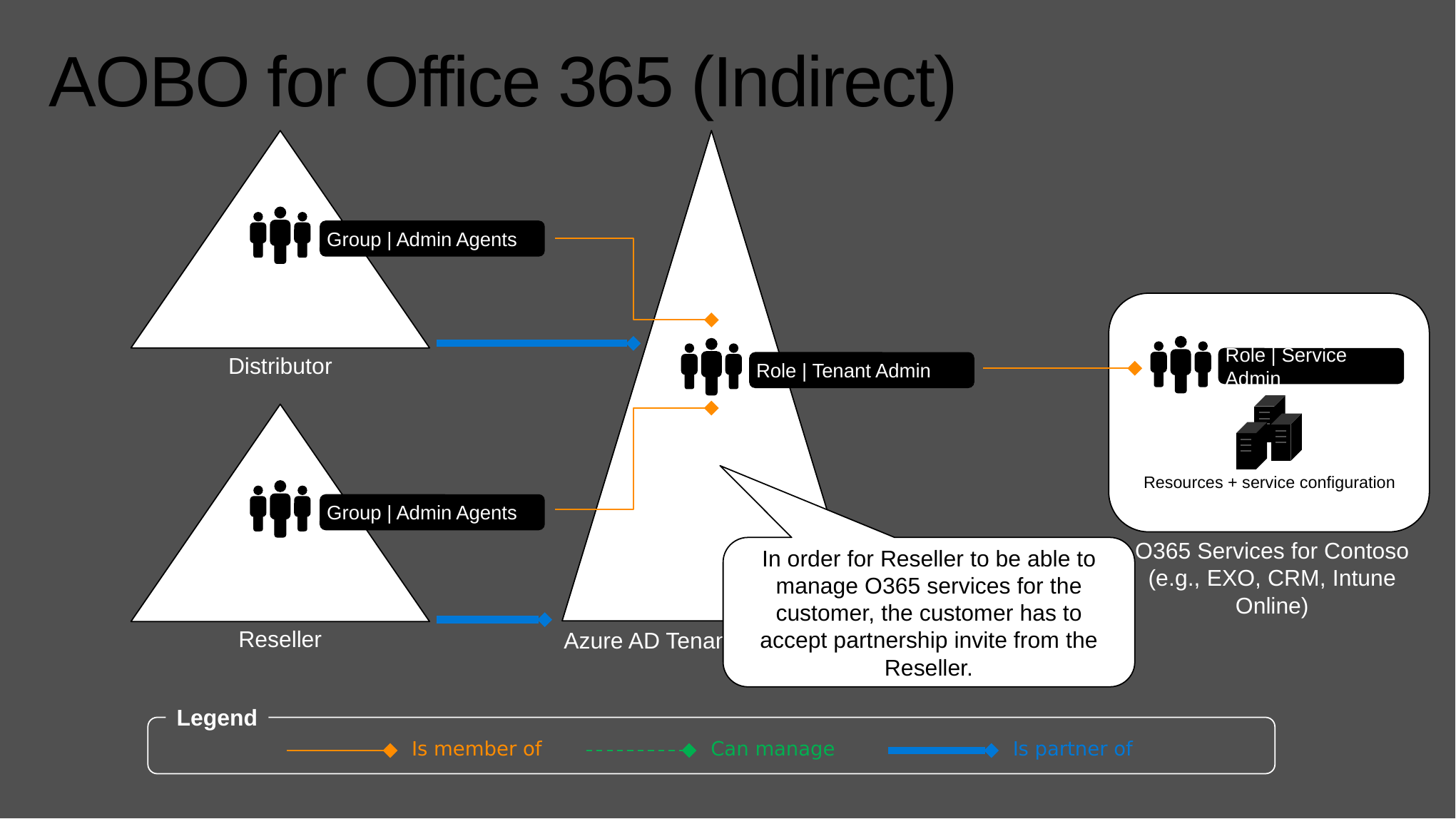

# AOBO for Office 365 (Indirect)

Group | Admin Agents

Distributor
Role | Service Admin
Role | Tenant Admin

Resources + service configuration

Group | Admin Agents
O365 Services for Contoso
(e.g., EXO, CRM, Intune Online)
In order for Reseller to be able to manage O365 services for the customer, the customer has to accept partnership invite from the Reseller.
Reseller
Azure AD Tenant for Contoso
Legend

Can manage
Is partner of
Is member of